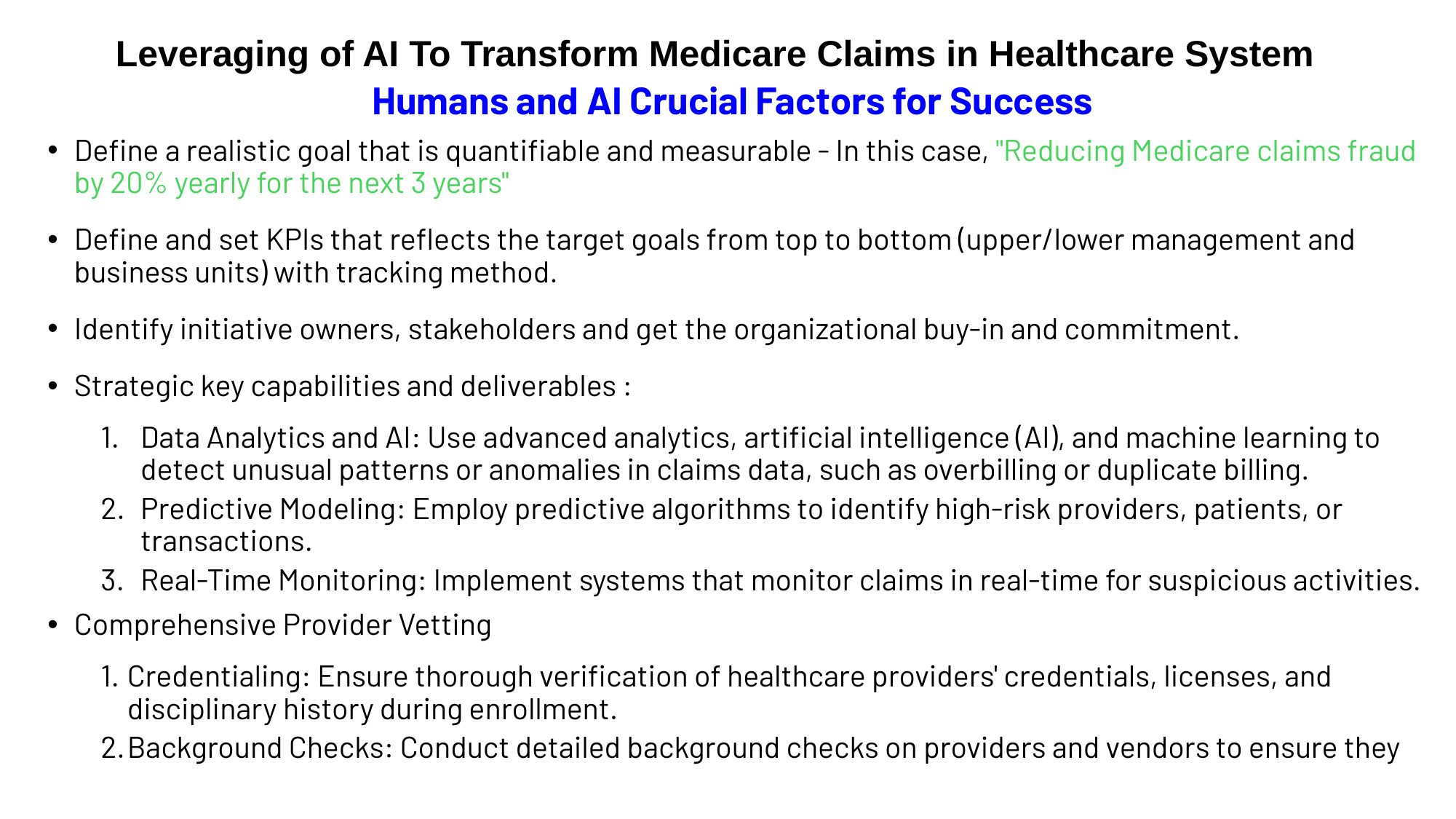

Leveraging of AI To Transform Medicare Claims in Healthcare System
Humans and AI Crucial Factors for Success
Define a realistic goal that is quantifiable and measurable - In this case, "Reducing Medicare claims fraud by 20% yearly for the next 3 years"
Define and set KPIs that reflects the target goals from top to bottom (upper/lower management and business units) with tracking method.
Identify initiative owners, stakeholders and get the organizational buy-in and commitment.
Strategic key capabilities and deliverables :
Data Analytics and AI: Use advanced analytics, artificial intelligence (AI), and machine learning to detect unusual patterns or anomalies in claims data, such as overbilling or duplicate billing.
Predictive Modeling: Employ predictive algorithms to identify high-risk providers, patients, or transactions.
Real-Time Monitoring: Implement systems that monitor claims in real-time for suspicious activities.
Comprehensive Provider Vetting
Credentialing: Ensure thorough verification of healthcare providers' credentials, licenses, and disciplinary history during enrollment.
Background Checks: Conduct detailed background checks on providers and vendors to ensure they